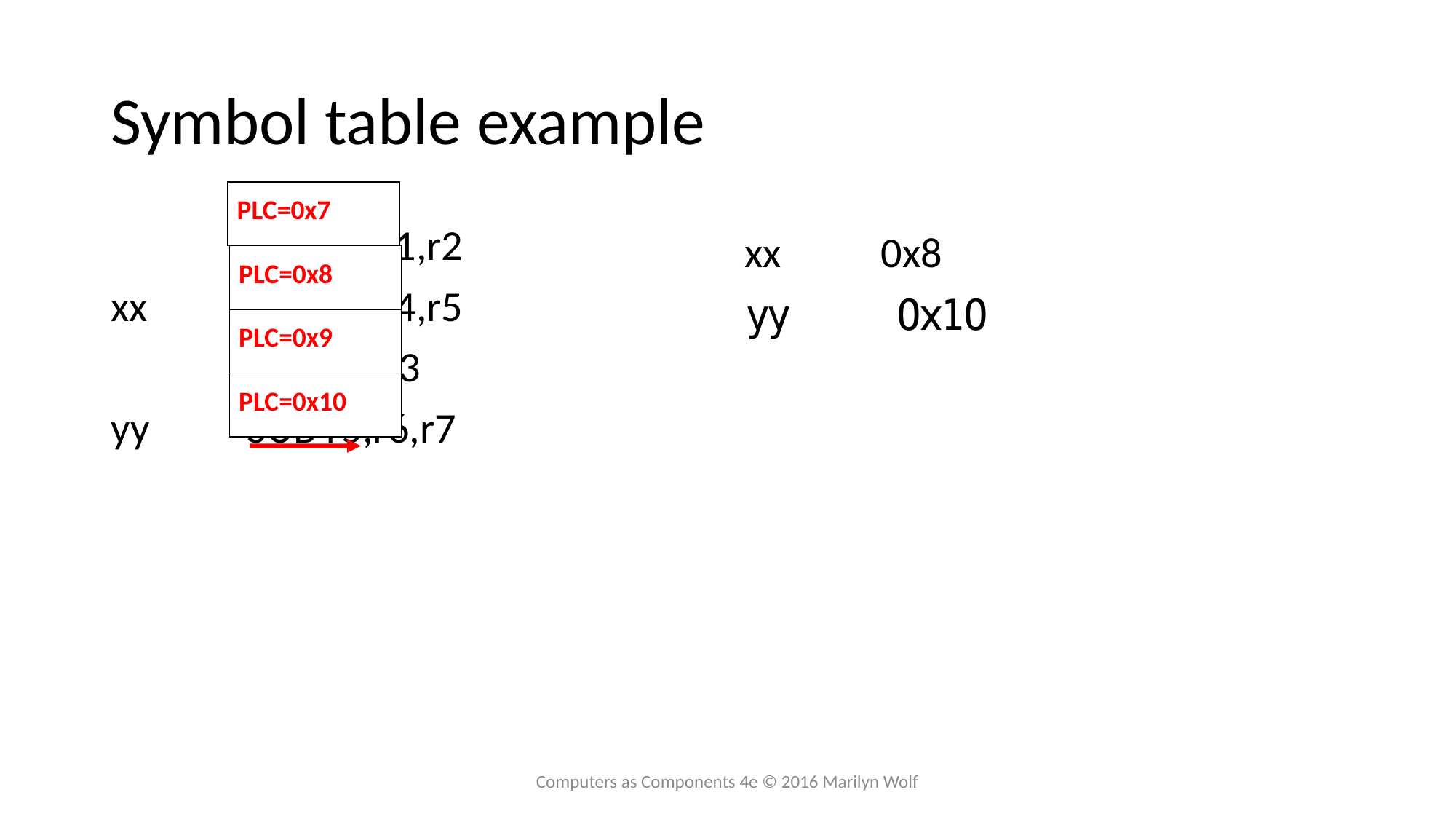

# Symbol table example

PLC=0x7

		ADD r0,r1,r2
xx	ADD r3,r4,r5
		CMP r0,r3
yy	SUB r5,r6,r7

xx	0x8

PLC=0x8

yy	0x10

PLC=0x9

PLC=0x10

Computers as Components 4e © 2016 Marilyn Wolf